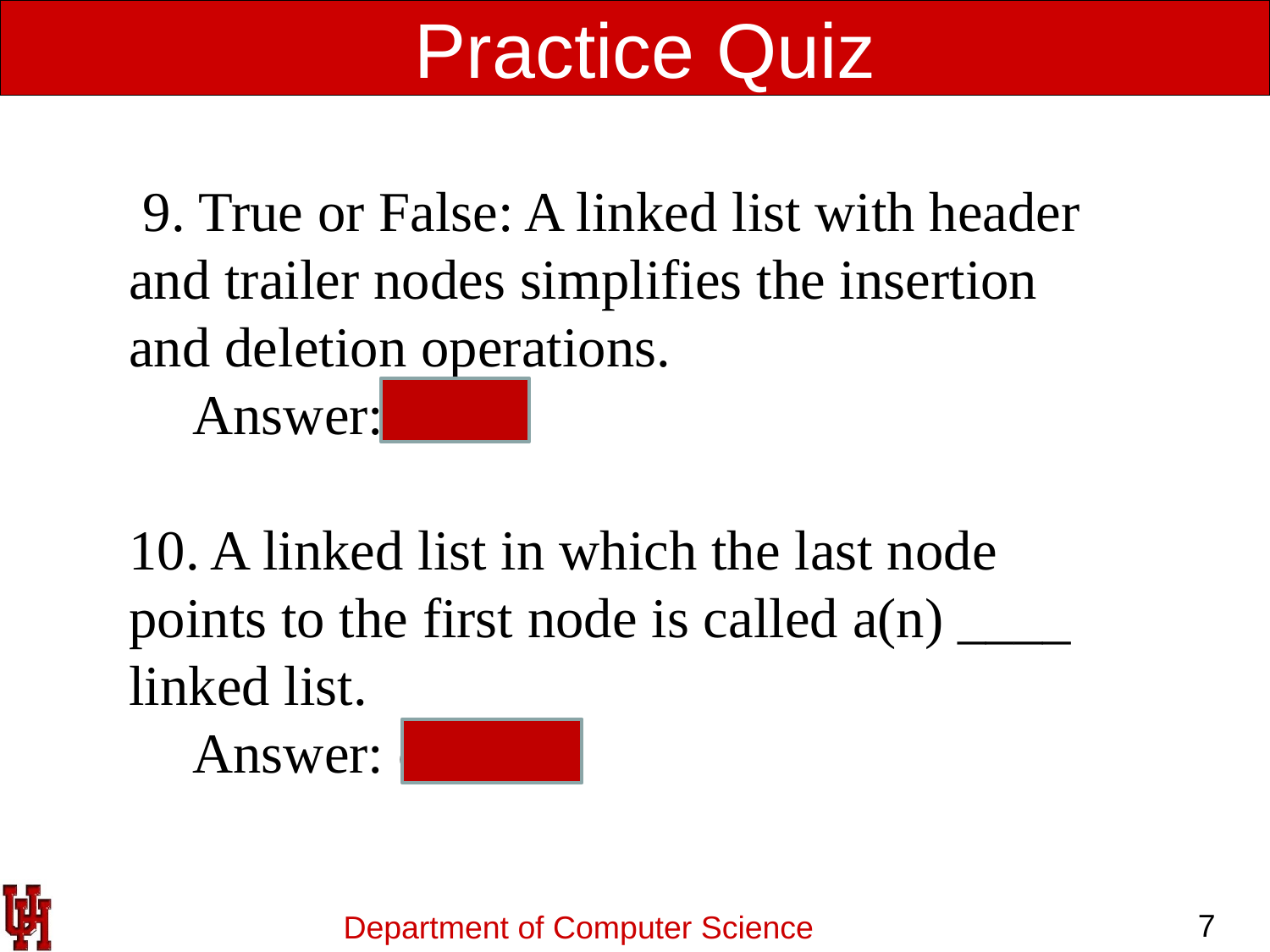

Practice Quiz
 9. True or False: A linked list with header and trailer nodes simplifies the insertion and deletion operations.
Answer: True

10. A linked list in which the last node points to the first node is called a(n) ____ linked list.
Answer: circular